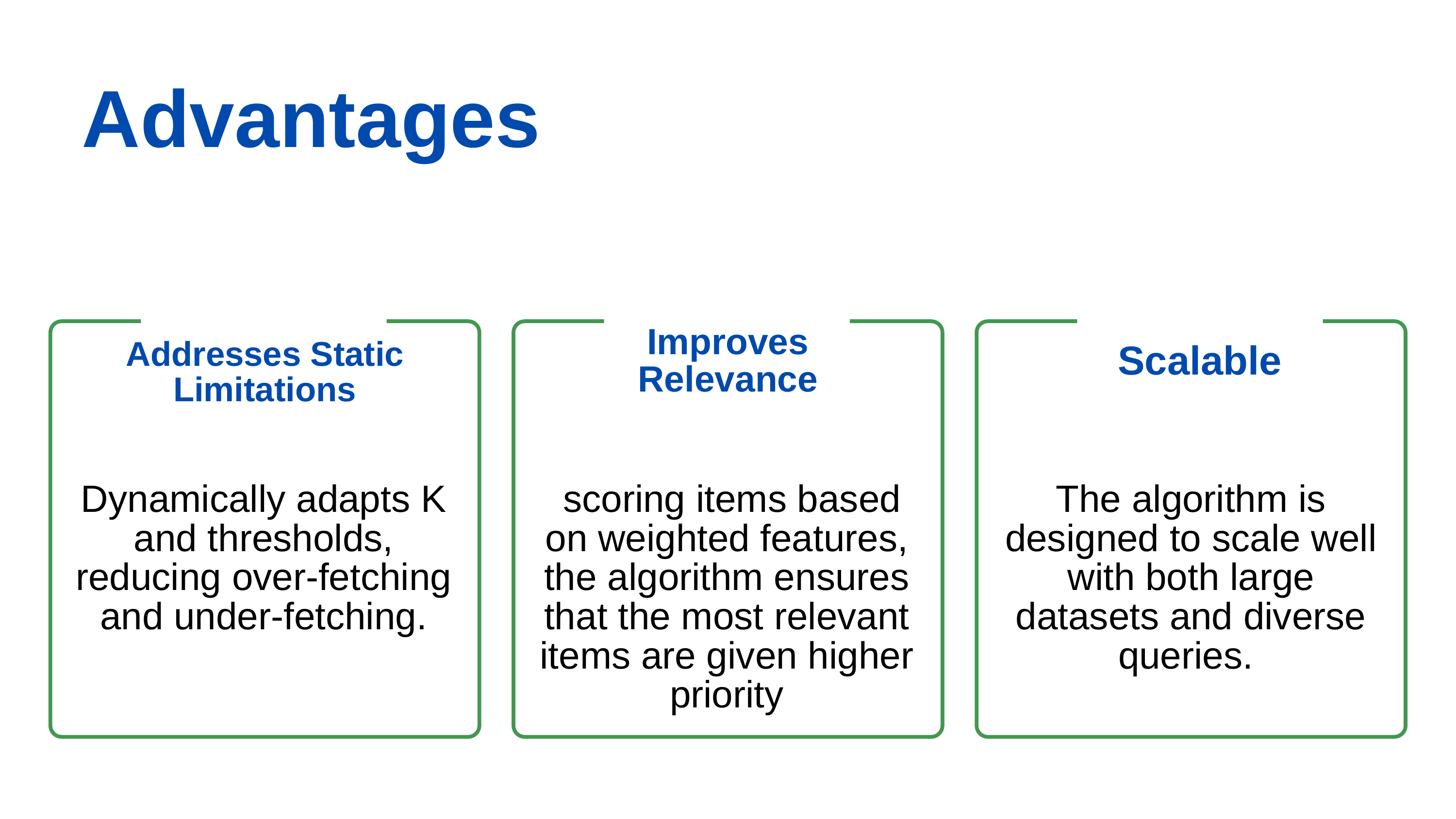

Advantages

Improves Relevance
Addresses Static Limitations
Scalable
Dynamically adapts K and thresholds, reducing over-fetching and under-fetching.
 scoring items based on weighted features, the algorithm ensures that the most relevant items are given higher priority
The algorithm is designed to scale well with both large datasets and diverse queries.